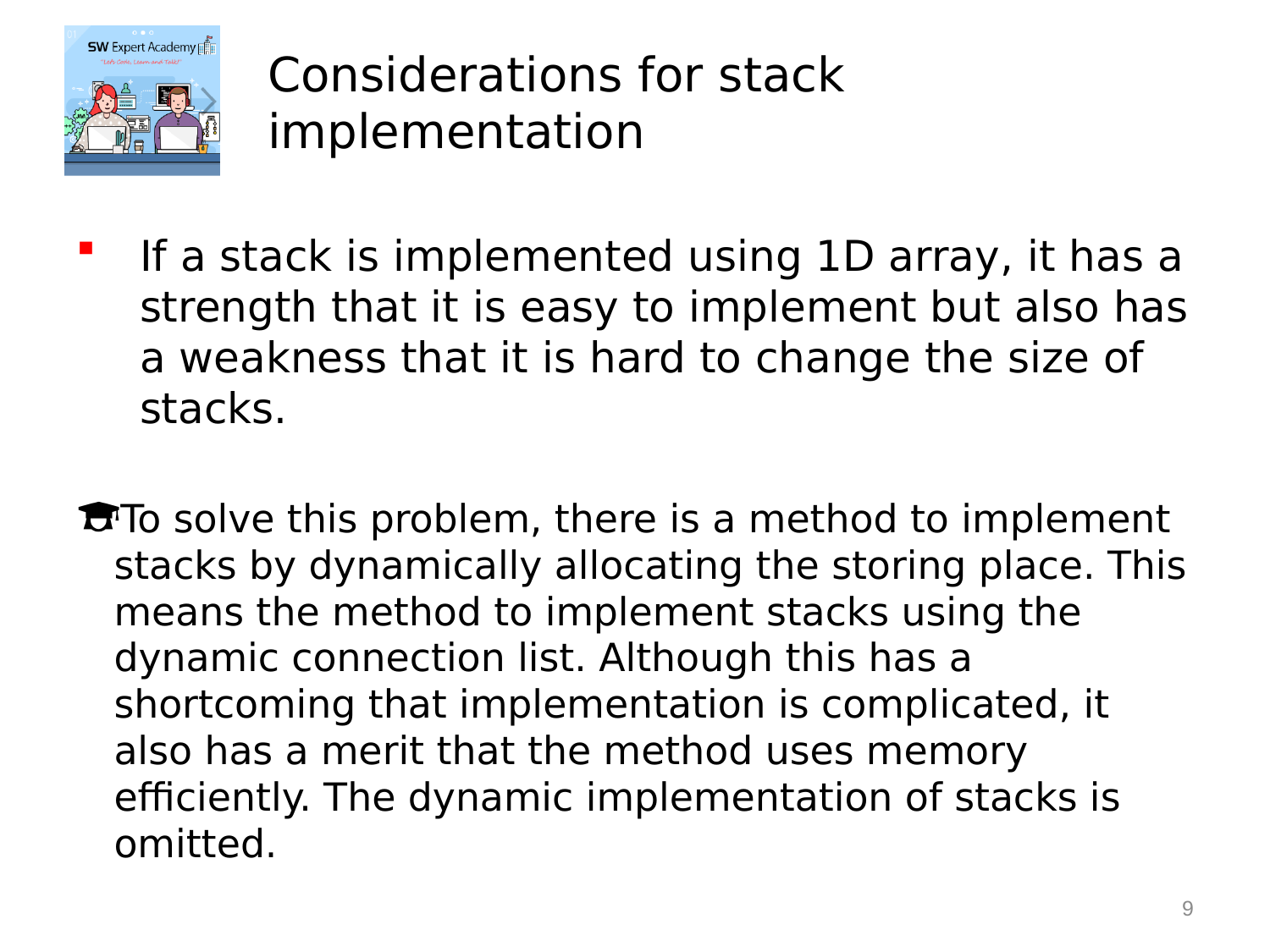

# Considerations for stack implementation
If a stack is implemented using 1D array, it has a strength that it is easy to implement but also has a weakness that it is hard to change the size of stacks.

To solve this problem, there is a method to implement stacks by dynamically allocating the storing place. This means the method to implement stacks using the dynamic connection list. Although this has a shortcoming that implementation is complicated, it also has a merit that the method uses memory efficiently. The dynamic implementation of stacks is omitted.
9